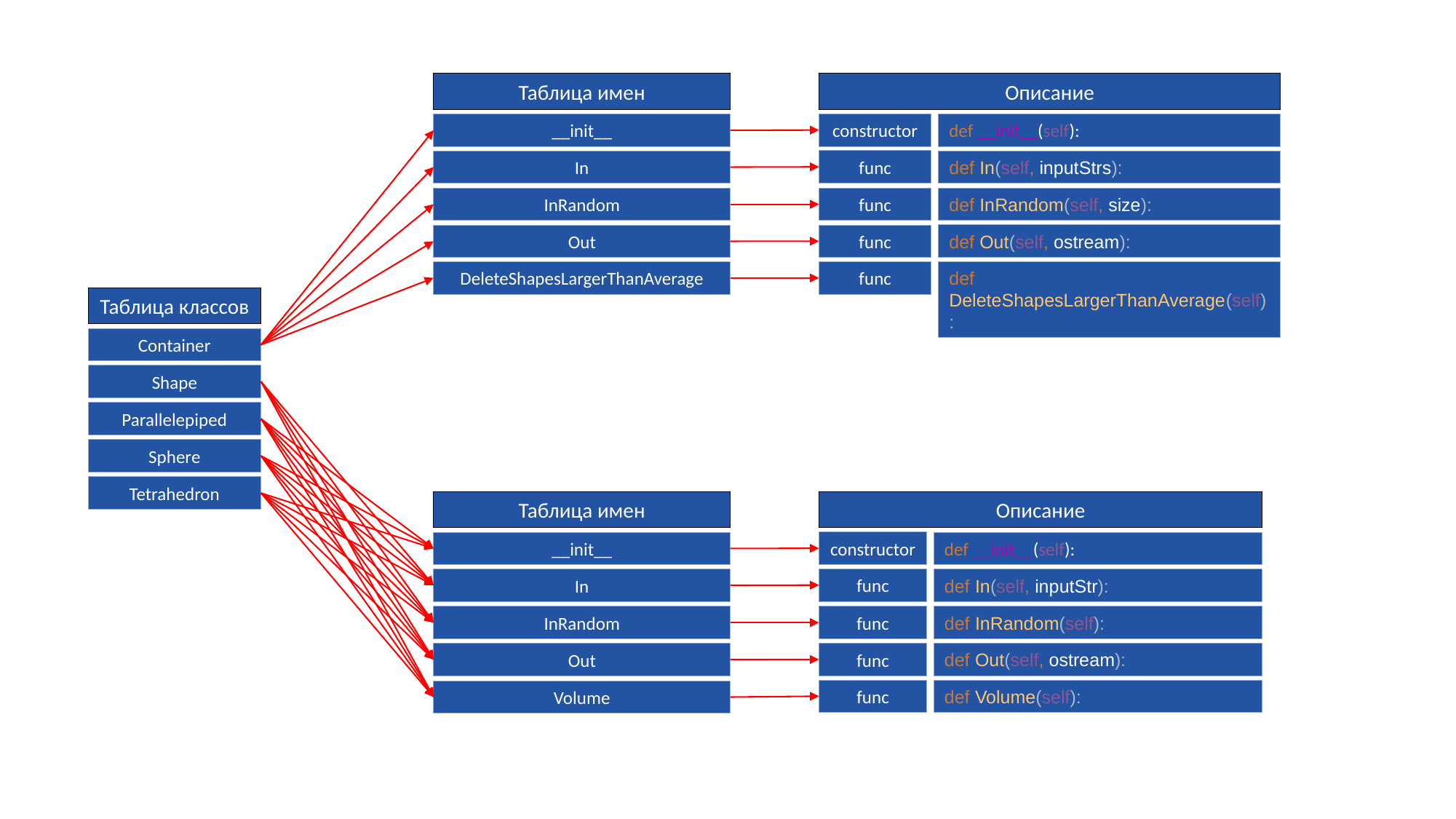

Таблица имен
__init__
In
InRandom
Out
DeleteShapesLargerThanAverage
Описание
constructor
def __init__(self):
func
def In(self, inputStrs):
func
def InRandom(self, size):
def Out(self, ostream):
func
func
def DeleteShapesLargerThanAverage(self):
Таблица классов
Container
Shape
Parallelepiped
Sphere
Tetrahedron
Таблица имен
__init__
In
InRandom
Out
Volume
Описание
constructor
def __init__(self):
func
def In(self, inputStr):
func
def InRandom(self):
def Out(self, ostream):
func
func
def Volume(self):